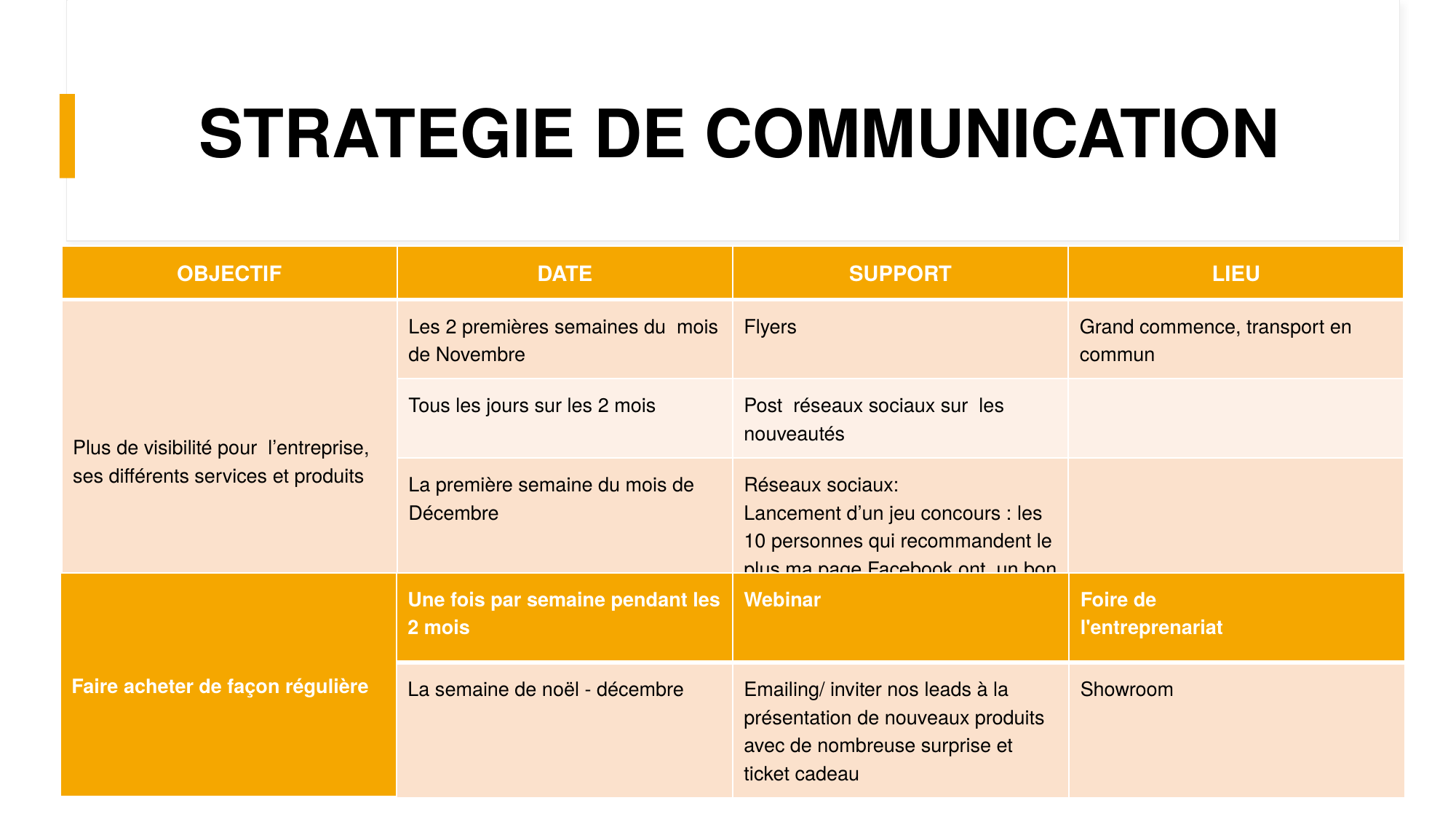

# STRATEGIE DE COMMUNICATION
| OBJECTIF | DATE | SUPPORT | LIEU |
| --- | --- | --- | --- |
| Plus de visibilité pour  l’entreprise, ses différents services et produits | Les 2 premières semaines du  mois de Novembre | Flyers | Grand commence, transport en commun |
|  | Tous les jours sur les 2 mois | Post  réseaux sociaux sur  les nouveautés |  |
|  | La première semaine du mois de Décembre | Réseaux sociaux: Lancement d’un jeu concours : les 10 personnes qui recommandent le plus ma page Facebook ont  un bon d’achat dans nos magasins |  |
| Faire acheter de façon régulière | Une fois par semaine pendant les 2 mois | Webinar | Foire de  l'entreprenariat |
| --- | --- | --- | --- |
|  | La semaine de noël - décembre | Emailing/ inviter nos leads à la présentation de nouveaux produits avec de nombreuse surprise et ticket cadeau | Showroom |